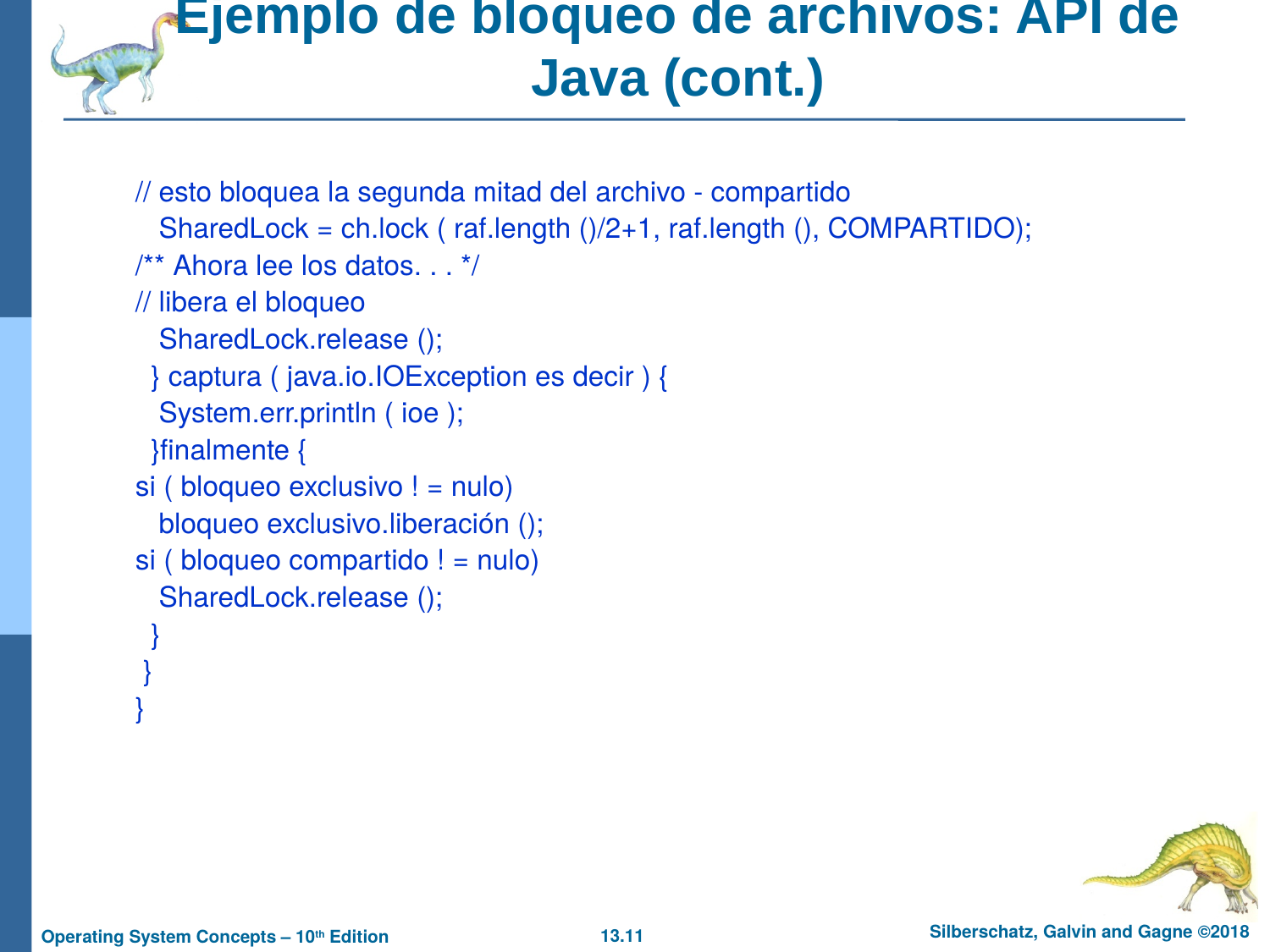

# Ejemplo de bloqueo de archivos: API de Java (cont.)
// esto bloquea la segunda mitad del archivo - compartido
   SharedLock = ch.lock ( raf.length ()/2+1, raf.length (), COMPARTIDO);
/** Ahora lee los datos. . . */
// libera el bloqueo
   SharedLock.release ();
  } captura ( java.io.IOException es decir ) {
   System.err.println ( ioe );
  }finalmente {
si ( bloqueo exclusivo ! = nulo)
   bloqueo exclusivo.liberación ();
si ( bloqueo compartido ! = nulo)
   SharedLock.release ();
  }
 }
}